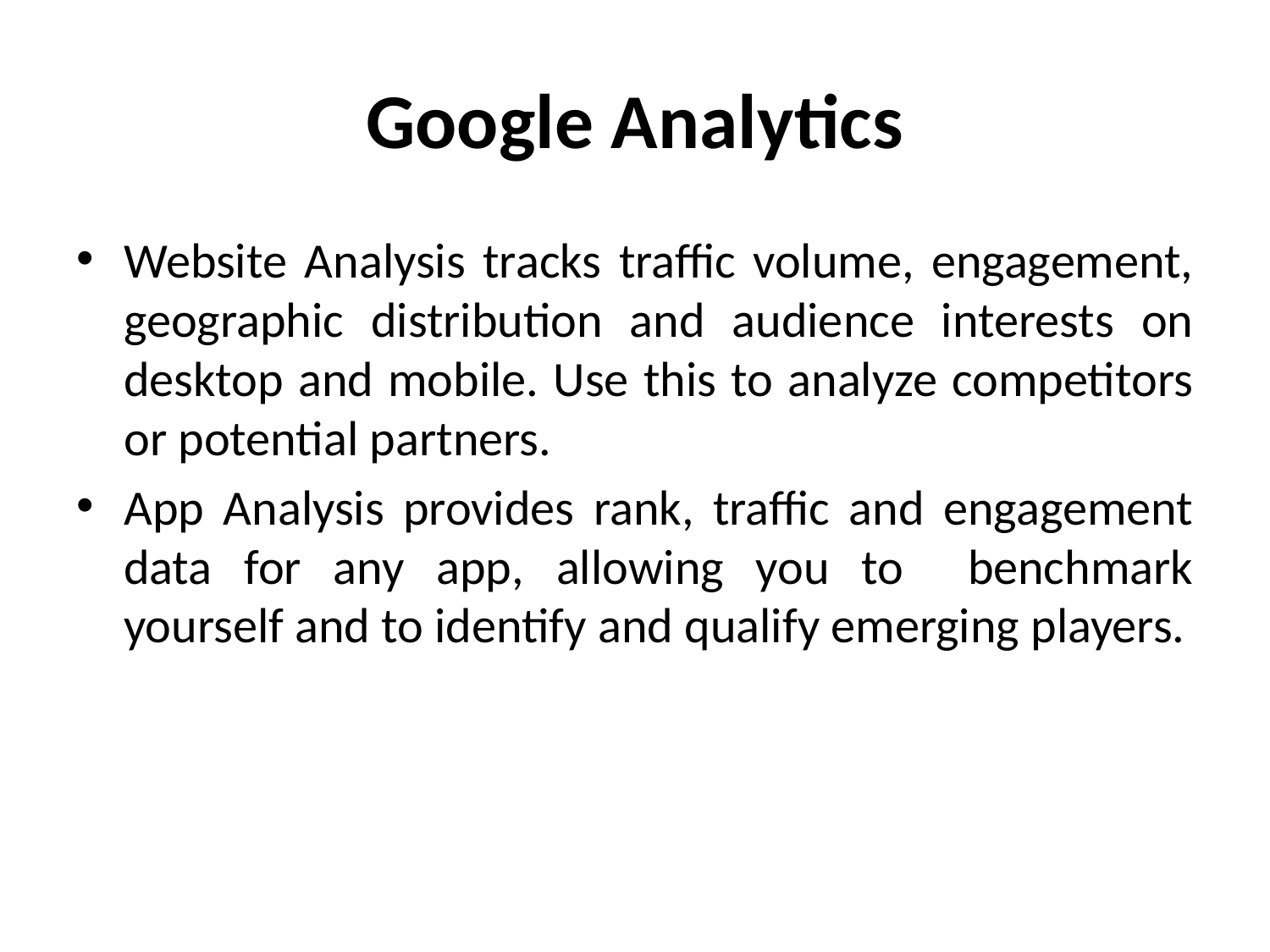

# Google Analytics
Website Analysis tracks traffic volume, engagement, geographic distribution and audience interests on desktop and mobile. Use this to analyze competitors or potential partners.
App Analysis provides rank, traffic and engagement data for any app, allowing you to  benchmark yourself and to identify and qualify emerging players.